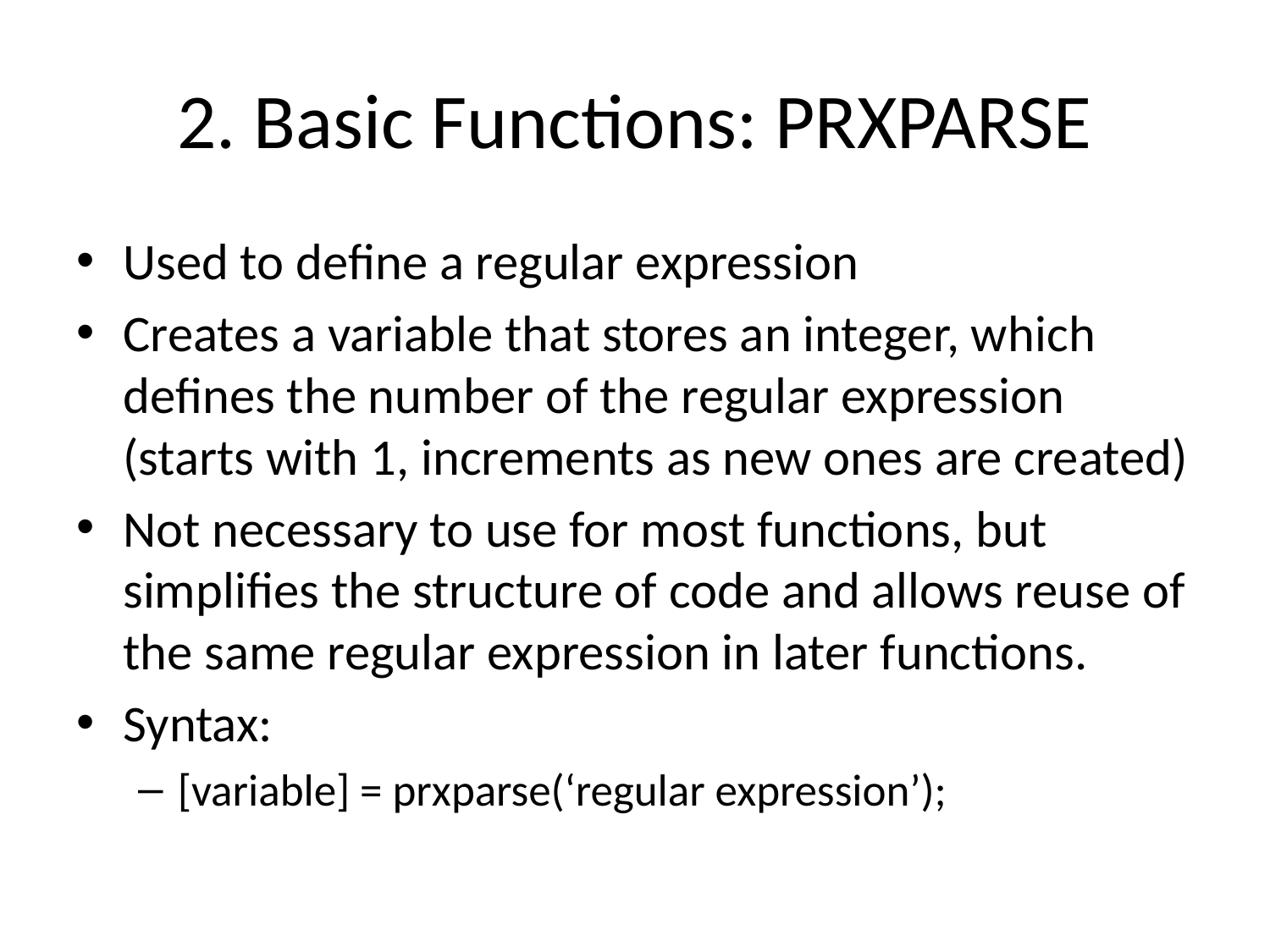

# 2. Basic Functions: PRXPARSE
Used to define a regular expression
Creates a variable that stores an integer, which defines the number of the regular expression (starts with 1, increments as new ones are created)
Not necessary to use for most functions, but simplifies the structure of code and allows reuse of the same regular expression in later functions.
Syntax:
[variable] = prxparse(‘regular expression’);